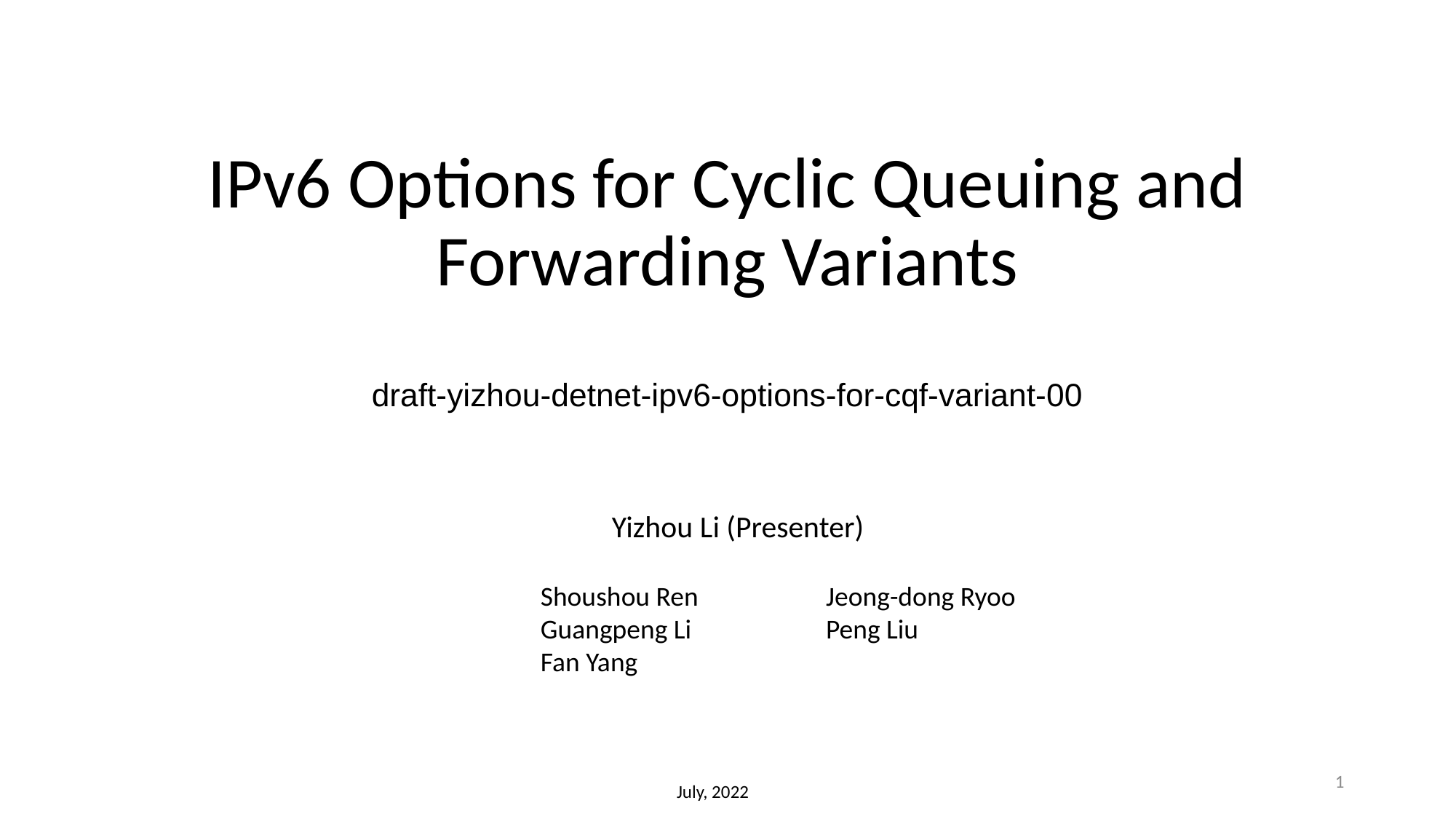

# IPv6 Options for Cyclic Queuing and Forwarding Variants draft-yizhou-detnet-ipv6-options-for-cqf-variant-00
Yizhou Li (Presenter)

Shoushou Ren
Guangpeng Li
Fan Yang
Jeong-dong Ryoo
Peng Liu
1
July, 2022